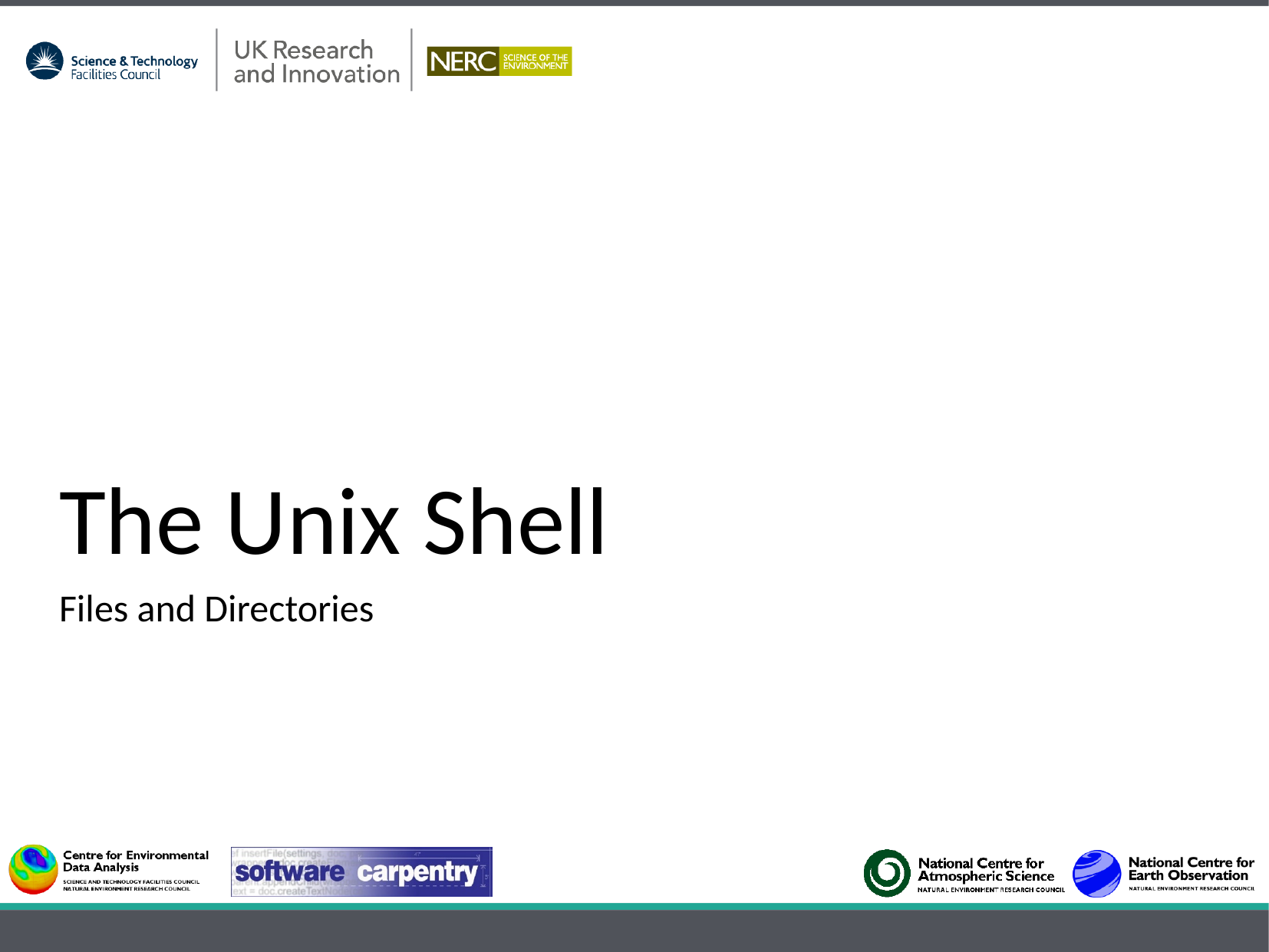

# The Unix Shell
Files and Directories